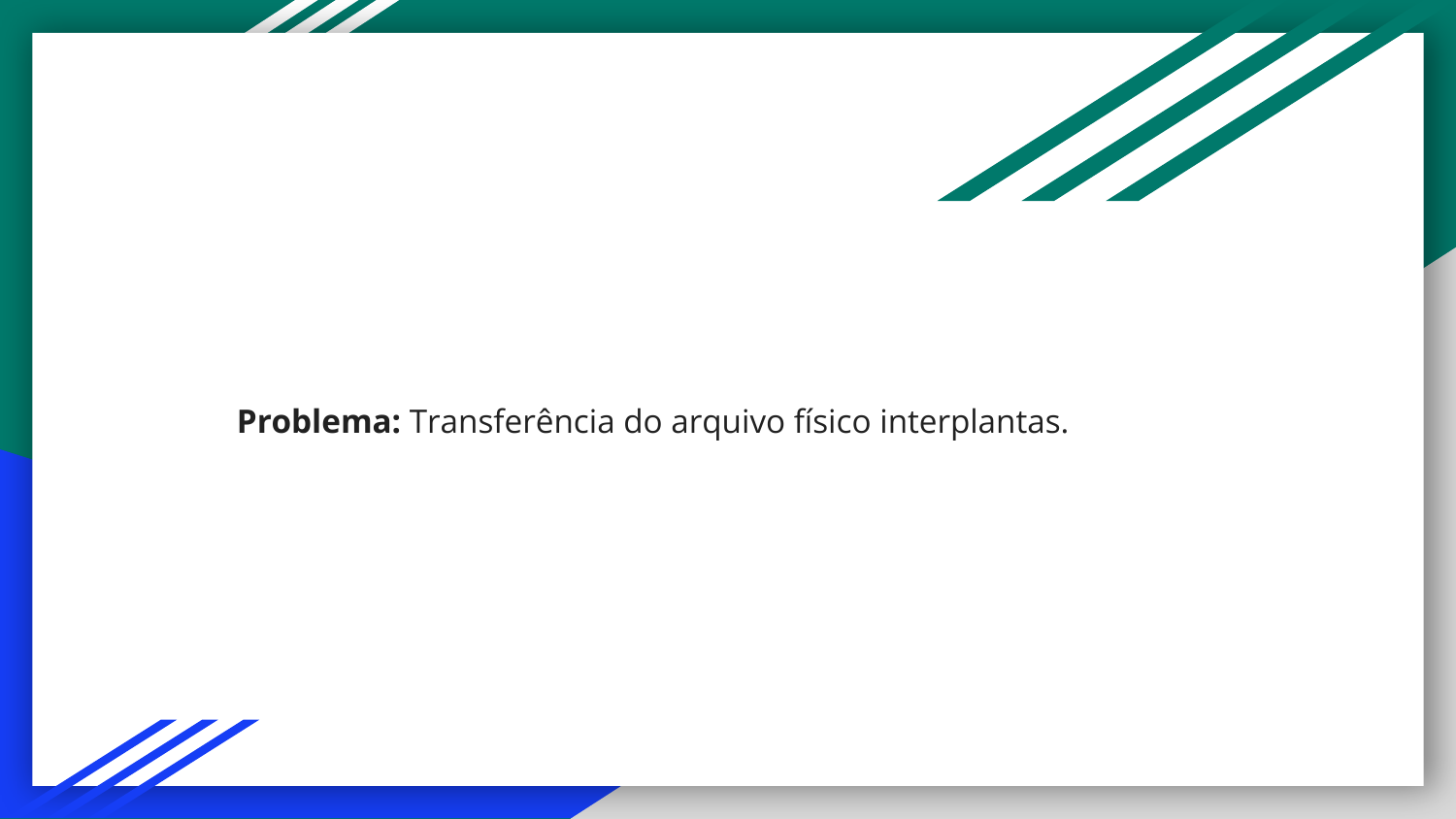

# Problema: Transferência do arquivo físico interplantas.